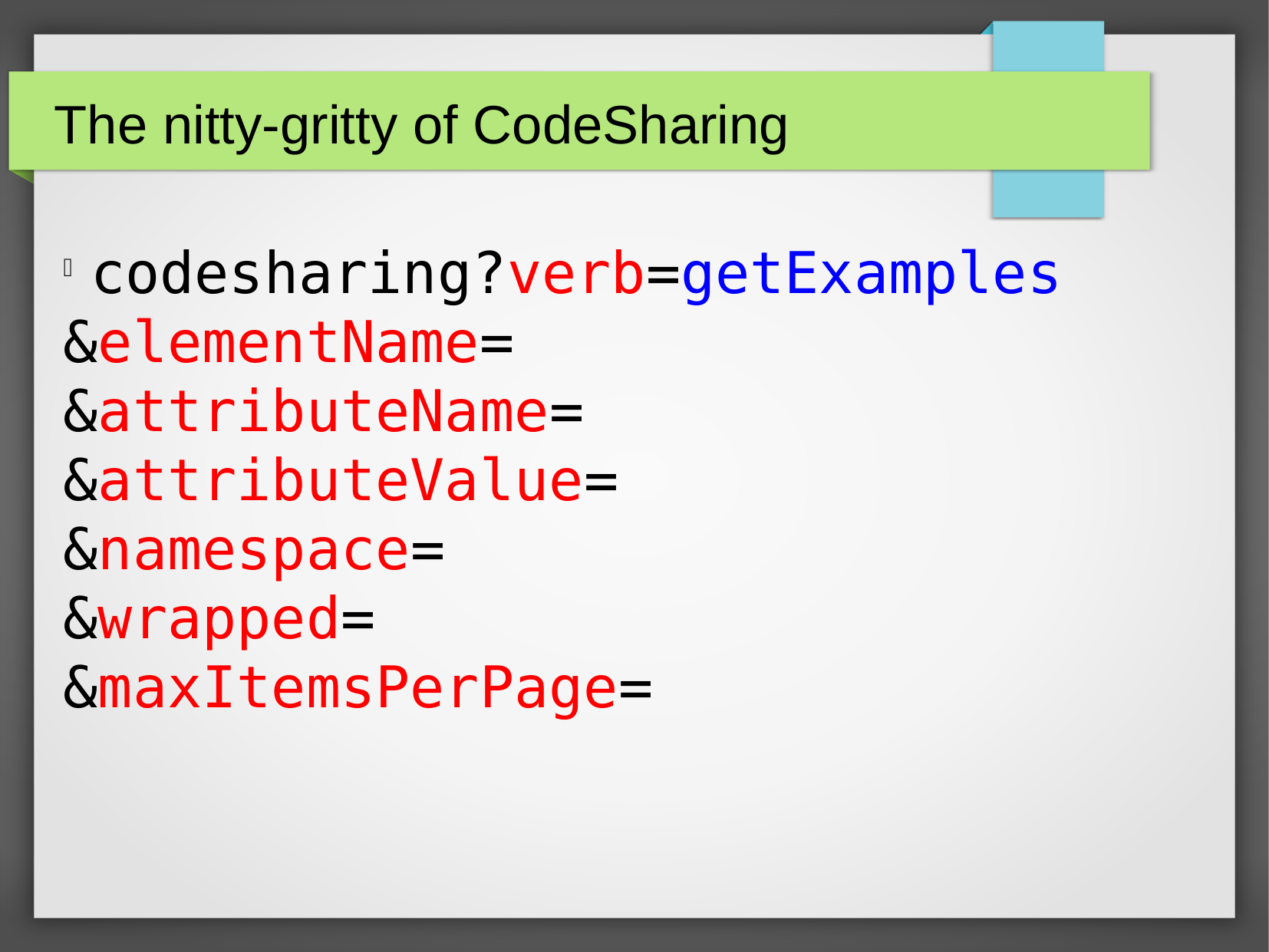

The nitty-gritty of CodeSharing
codesharing?verb=getExamples
&elementName=
&attributeName=
&attributeValue=
&namespace=
&wrapped=
&maxItemsPerPage=